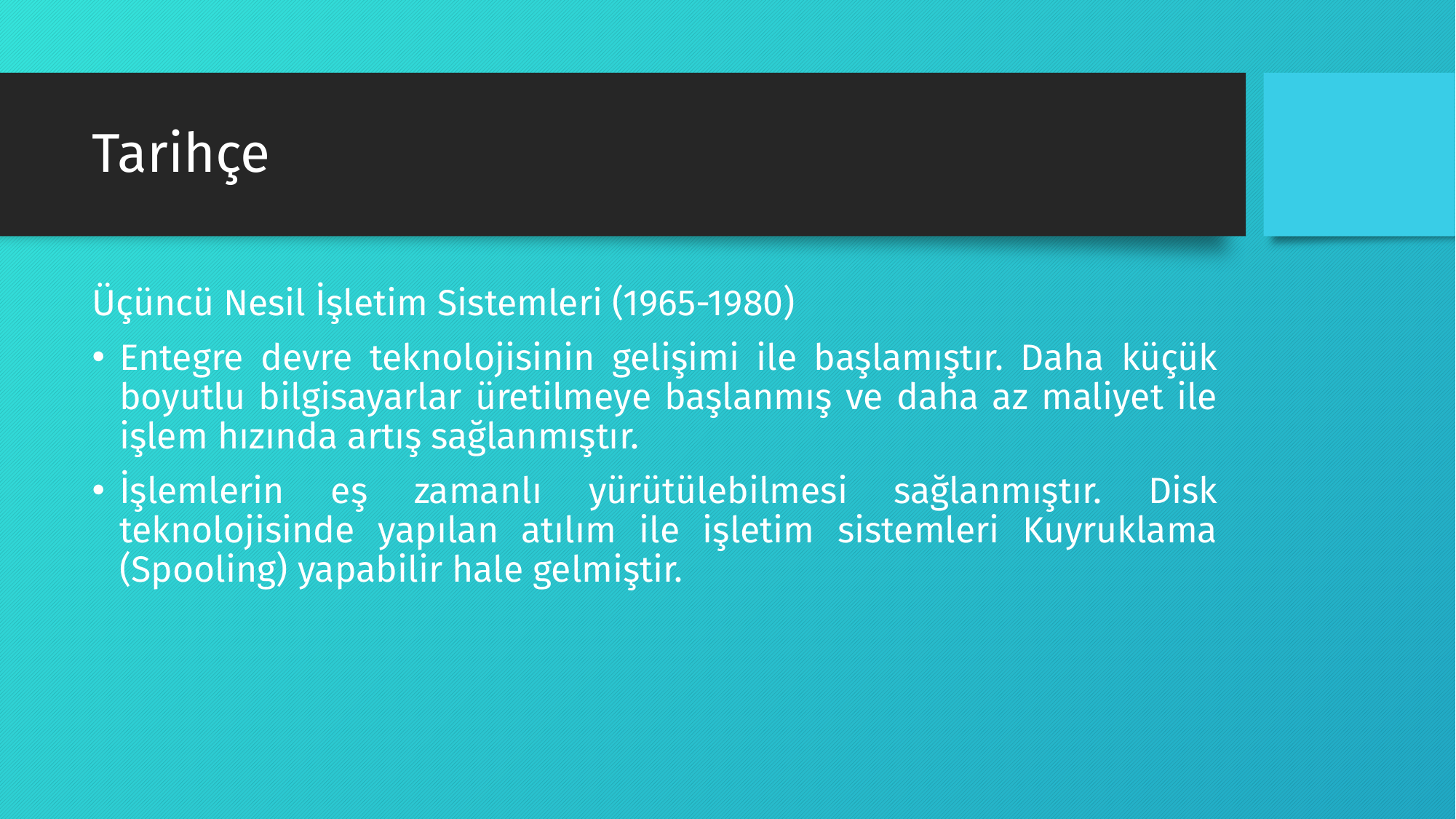

# Tarihçe
Üçüncü Nesil İşletim Sistemleri (1965-1980)
Entegre devre teknolojisinin gelişimi ile başlamıştır. Daha küçük boyutlu bilgisayarlar üretilmeye başlanmış ve daha az maliyet ile işlem hızında artış sağlanmıştır.
İşlemlerin eş zamanlı yürütülebilmesi sağlanmıştır. Disk teknolojisinde yapılan atılım ile işletim sistemleri Kuyruklama (Spooling) yapabilir hale gelmiştir.